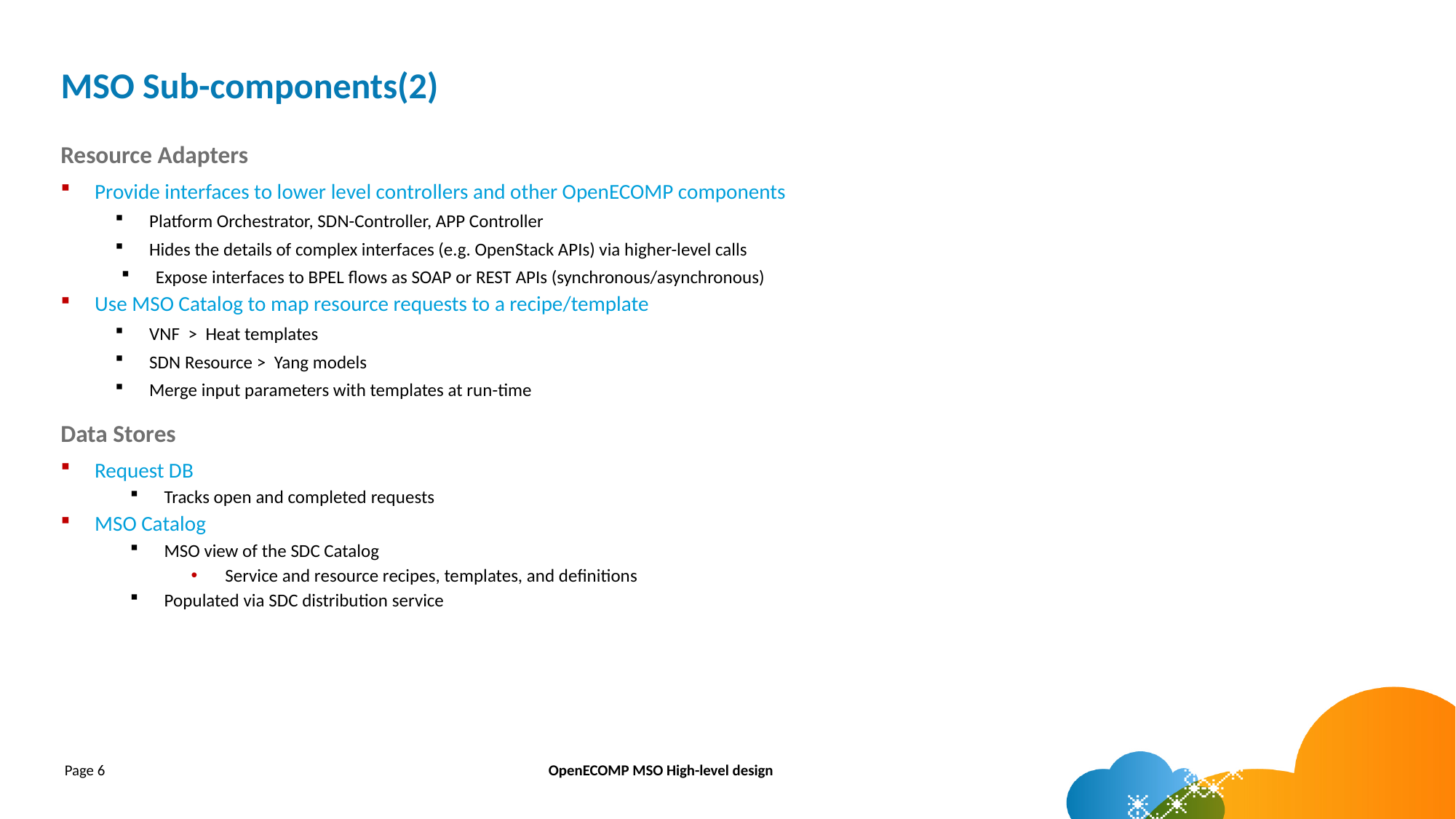

# MSO Sub-components(2)
Resource Adapters
Provide interfaces to lower level controllers and other OpenECOMP components
Platform Orchestrator, SDN-Controller, APP Controller
Hides the details of complex interfaces (e.g. OpenStack APIs) via higher-level calls
Expose interfaces to BPEL flows as SOAP or REST APIs (synchronous/asynchronous)
Use MSO Catalog to map resource requests to a recipe/template
VNF  >  Heat templates
SDN Resource >  Yang models
Merge input parameters with templates at run-time
Data Stores
Request DB
Tracks open and completed requests
MSO Catalog
MSO view of the SDC Catalog
Service and resource recipes, templates, and definitions
Populated via SDC distribution service

Page 6
OpenECOMP MSO High-level design